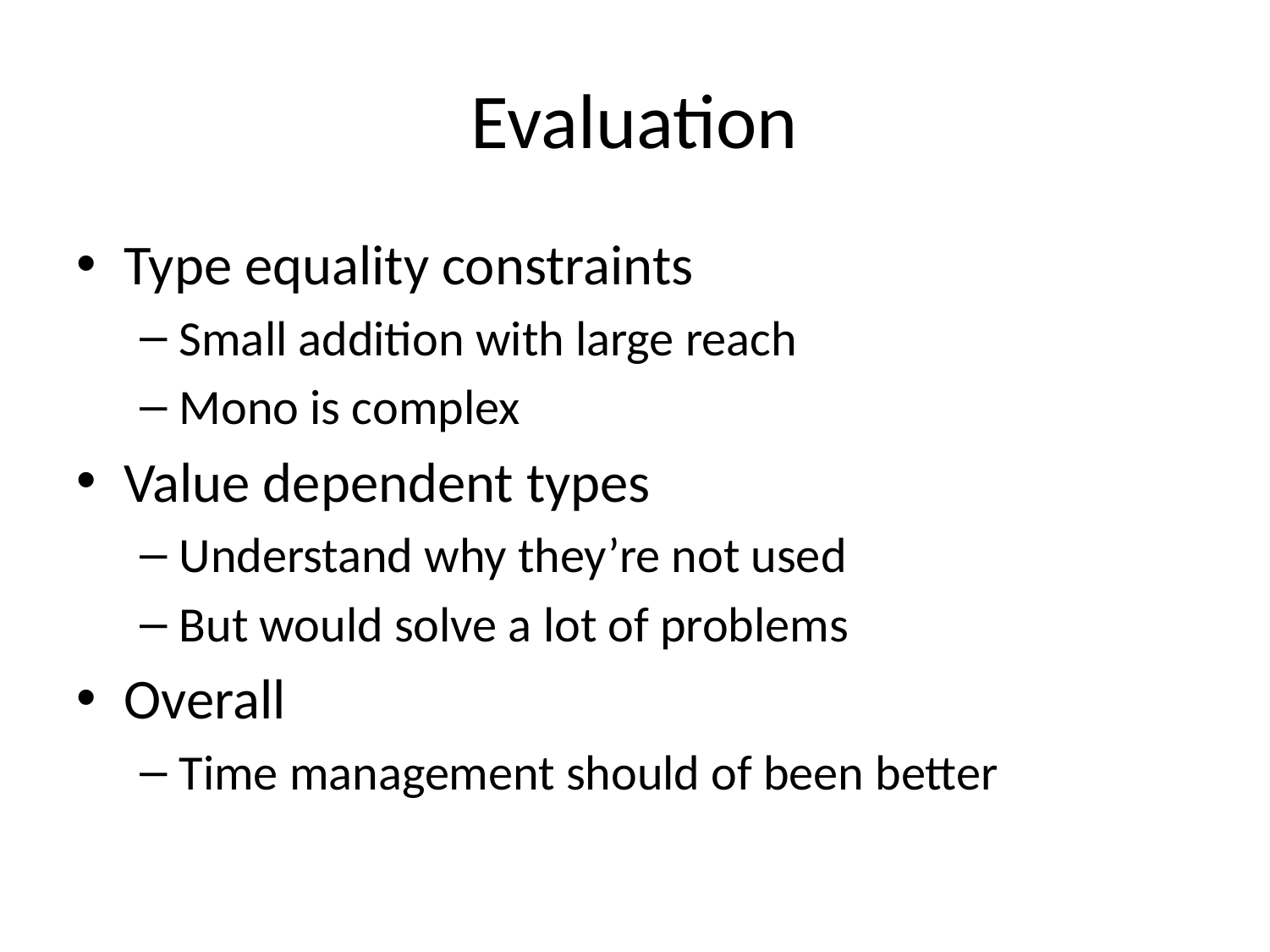

# Evaluation
Type equality constraints
Small addition with large reach
Mono is complex
Value dependent types
Understand why they’re not used
But would solve a lot of problems
Overall
Time management should of been better